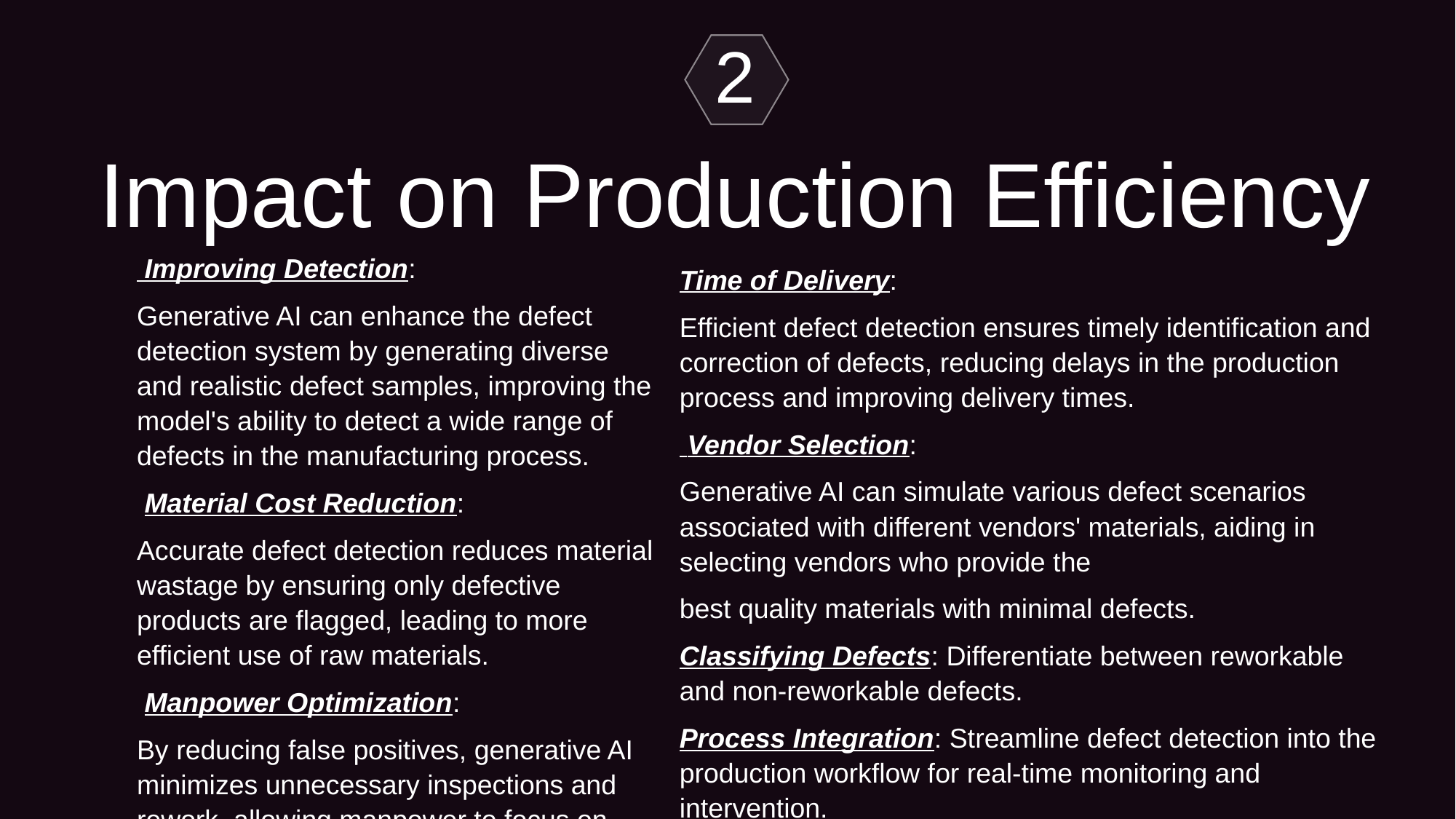

2

Impact on Production Efficiency
 Improving Detection:
Generative AI can enhance the defect detection system by generating diverse and realistic defect samples, improving the model's ability to detect a wide range of defects in the manufacturing process.
 Material Cost Reduction:
Accurate defect detection reduces material wastage by ensuring only defective products are flagged, leading to more efficient use of raw materials.
 Manpower Optimization:
By reducing false positives, generative AI minimizes unnecessary inspections and rework, allowing manpower to focus on critical tasks.

Time of Delivery:
Efficient defect detection ensures timely identification and correction of defects, reducing delays in the production process and improving delivery times.
 Vendor Selection:
Generative AI can simulate various defect scenarios associated with different vendors' materials, aiding in selecting vendors who provide the
best quality materials with minimal defects.
Classifying Defects: Differentiate between reworkable and non-reworkable defects.
Process Integration: Streamline defect detection into the production workflow for real-time monitoring and intervention.